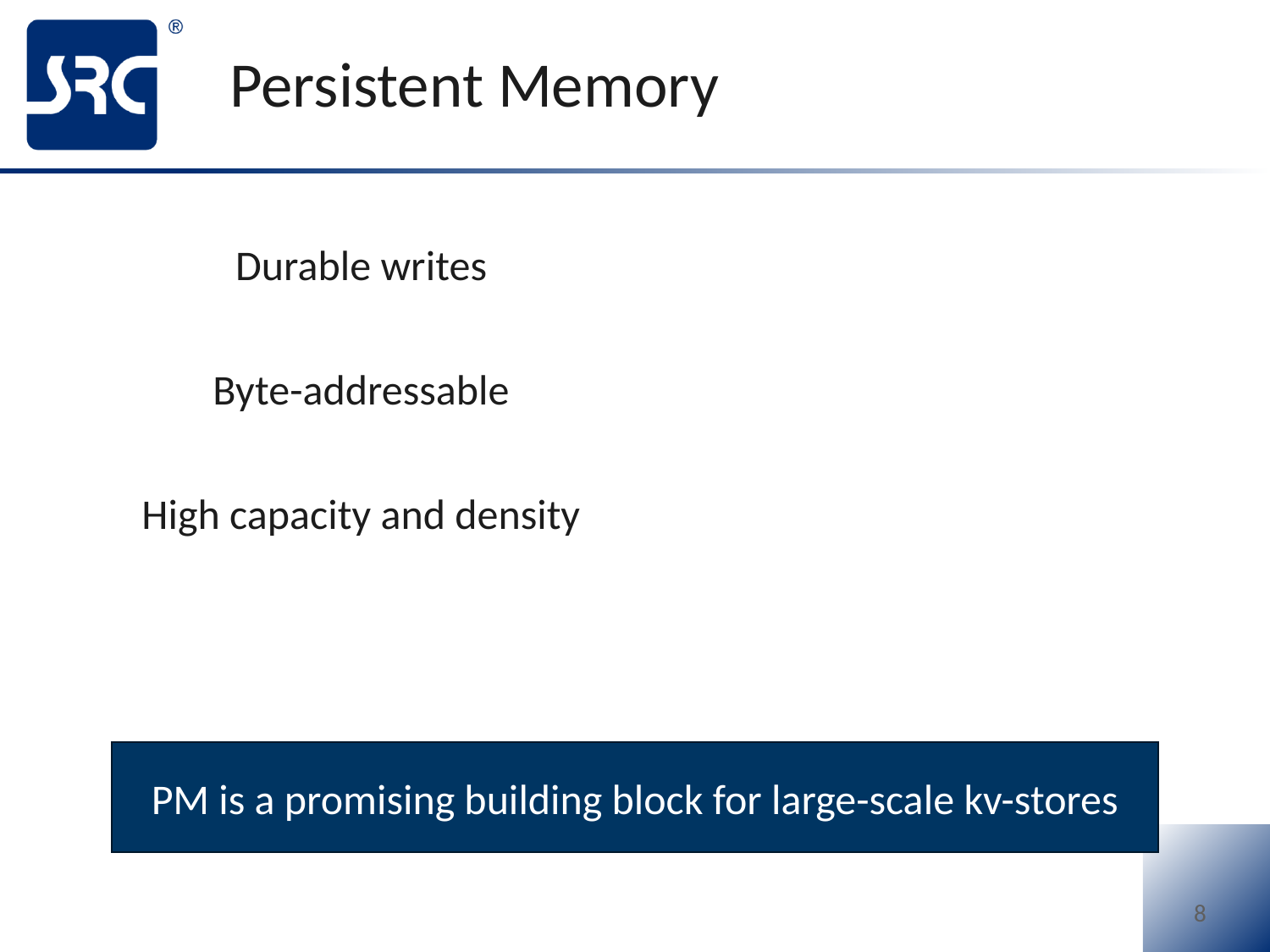

# Persistent Memory
| Durable writes |  |
| --- | --- |
| Byte-addressable |  |
| High capacity and density |  |
PM is a promising building block for large-scale kv-stores